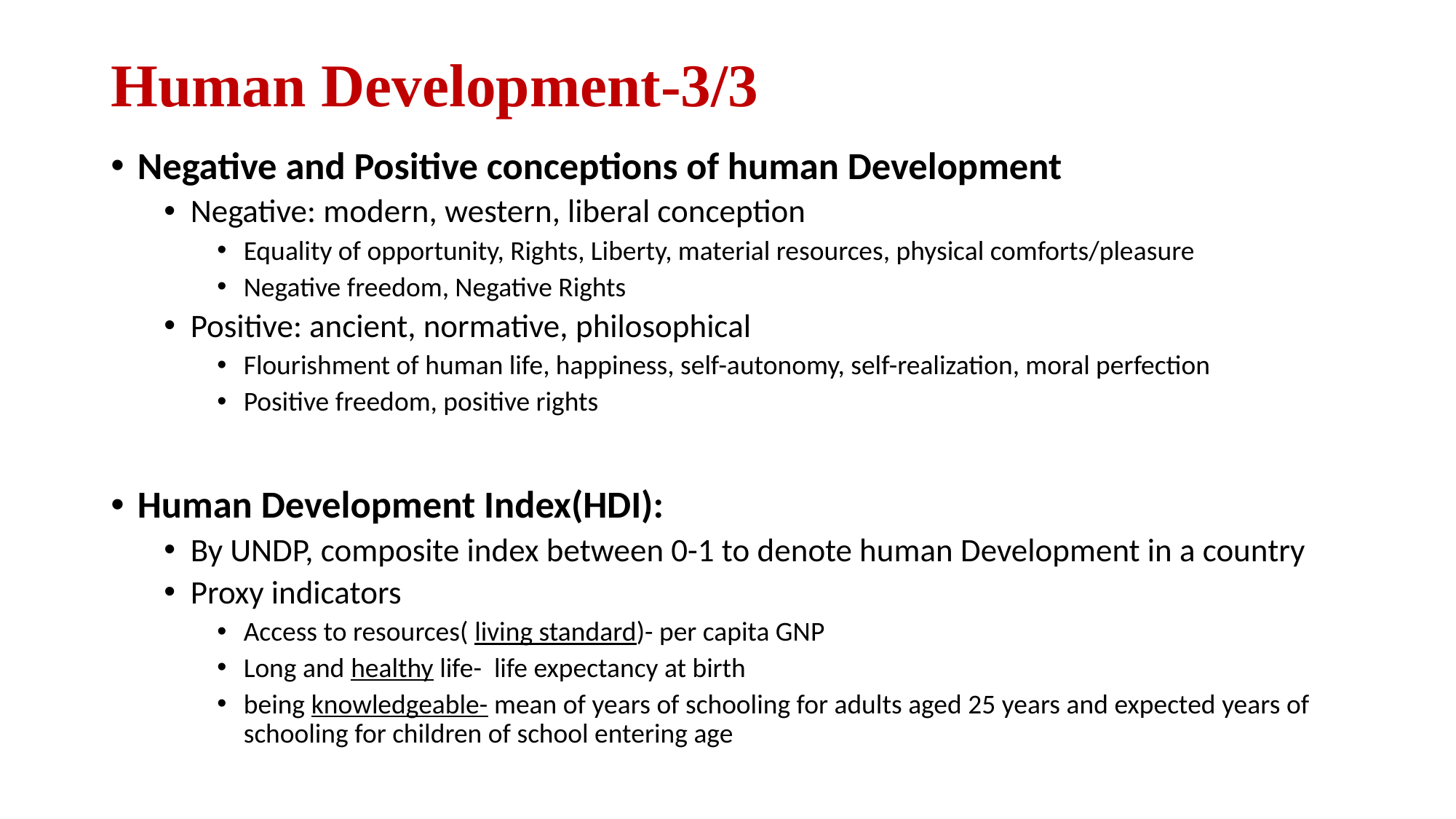

# Human Development-3/3
Negative and Positive conceptions of human Development
Negative: modern, western, liberal conception
Equality of opportunity, Rights, Liberty, material resources, physical comforts/pleasure
Negative freedom, Negative Rights
Positive: ancient, normative, philosophical
Flourishment of human life, happiness, self-autonomy, self-realization, moral perfection
Positive freedom, positive rights

Human Development Index(HDI):
By UNDP, composite index between 0-1 to denote human Development in a country
Proxy indicators
Access to resources( living standard)- per capita GNP
Long and healthy life-  life expectancy at birth
being knowledgeable- mean of years of schooling for adults aged 25 years and expected years of schooling for children of school entering age